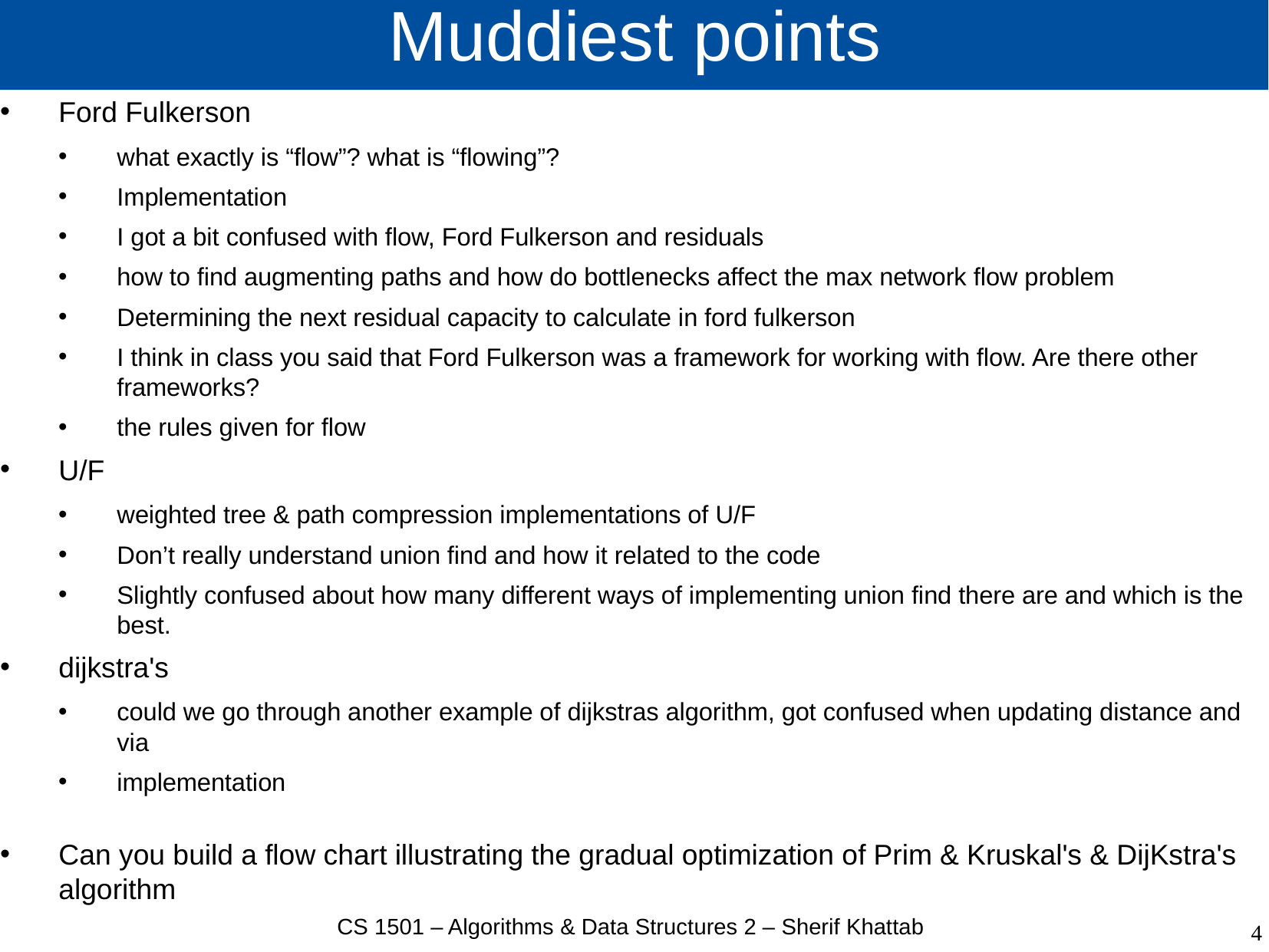

# Muddiest points
Ford Fulkerson
what exactly is “flow”? what is “flowing”?
Implementation
I got a bit confused with flow, Ford Fulkerson and residuals
how to find augmenting paths and how do bottlenecks affect the max network flow problem
Determining the next residual capacity to calculate in ford fulkerson
I think in class you said that Ford Fulkerson was a framework for working with flow. Are there other frameworks?
the rules given for flow
U/F
weighted tree & path compression implementations of U/F
Don’t really understand union find and how it related to the code
Slightly confused about how many different ways of implementing union find there are and which is the best.
dijkstra's
could we go through another example of dijkstras algorithm, got confused when updating distance and via
implementation
Can you build a flow chart illustrating the gradual optimization of Prim & Kruskal's & DijKstra's algorithm
CS 1501 – Algorithms & Data Structures 2 – Sherif Khattab
4